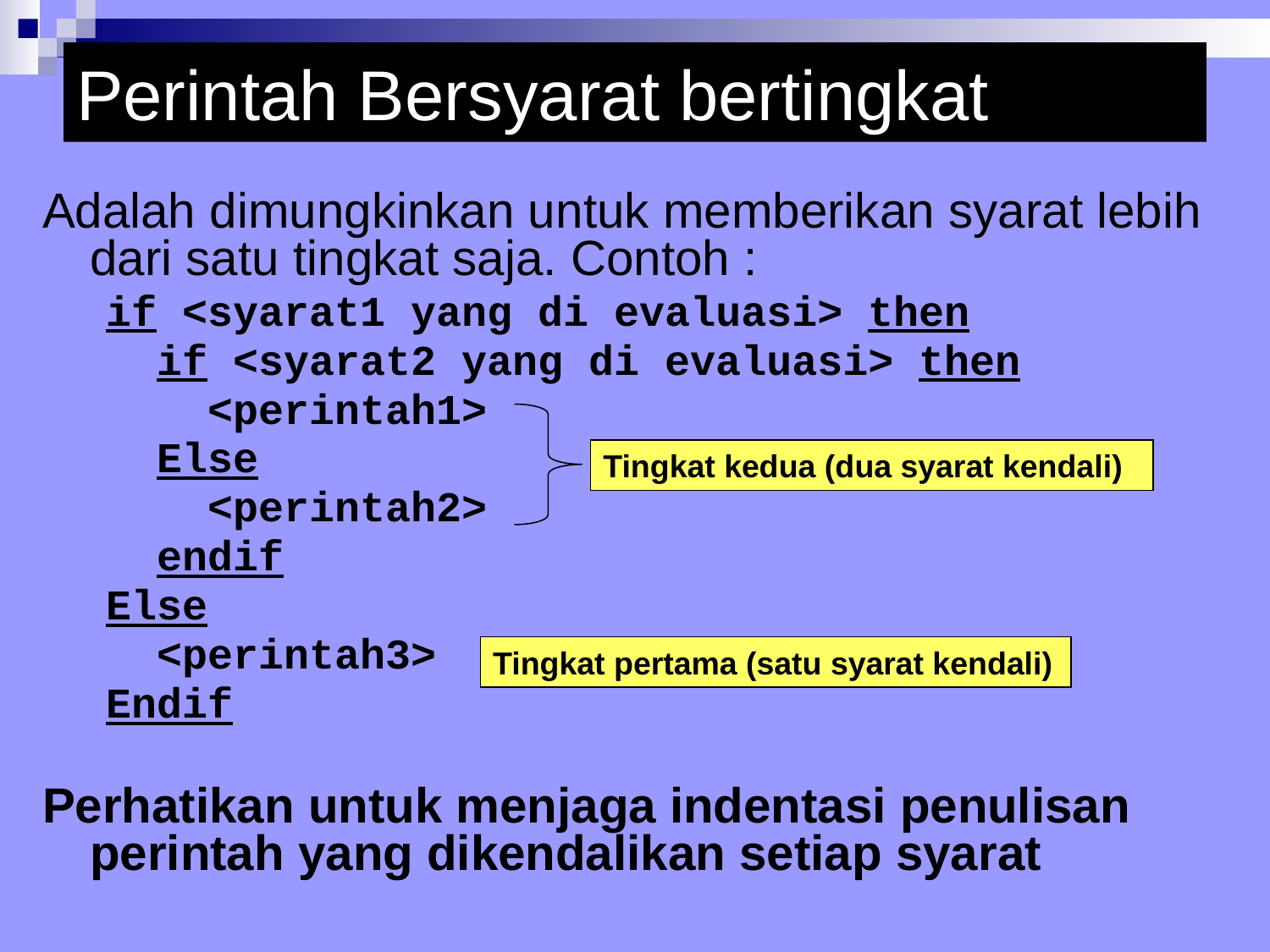

# Perintah Bersyarat bertingkat
Adalah dimungkinkan untuk memberikan syarat lebih dari satu tingkat saja. Contoh :
if <syarat1 yang di evaluasi> then
  if <syarat2 yang di evaluasi> then
    <perintah1>
  Else
    <perintah2>
  endif
Else
  <perintah3>
Endif

Perhatikan untuk menjaga indentasi penulisan perintah yang dikendalikan setiap syarat

Tingkat kedua (dua syarat kendali)
Tingkat pertama (satu syarat kendali)